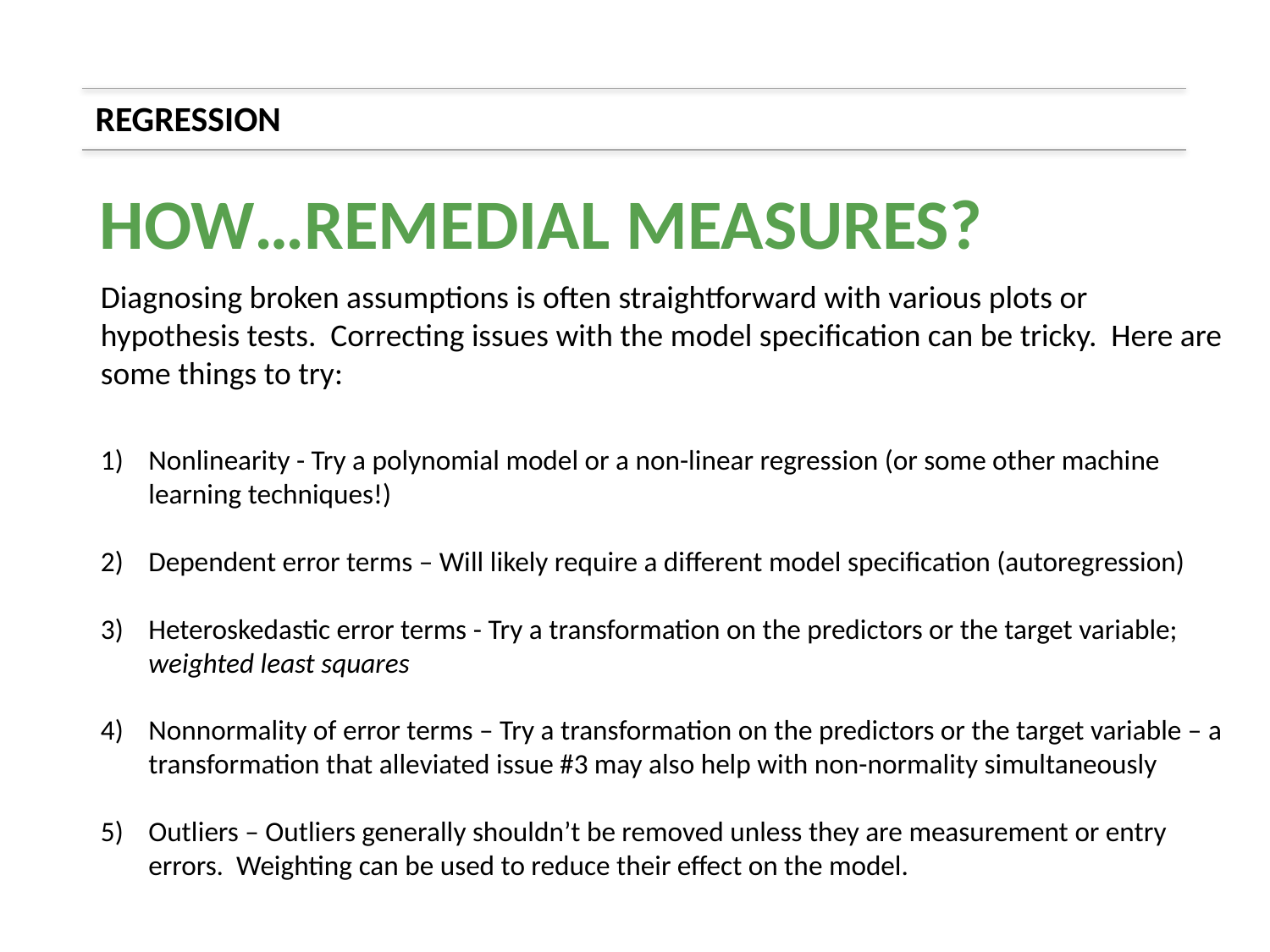

REGRESSION
HOW…REMEDIAL MEASURES?
Diagnosing broken assumptions is often straightforward with various plots or hypothesis tests.  Correcting issues with the model specification can be tricky.  Here are some things to try:

Nonlinearity - Try a polynomial model or a non-linear regression (or some other machine learning techniques!)

Dependent error terms – Will likely require a different model specification (autoregression)

Heteroskedastic error terms - Try a transformation on the predictors or the target variable; weighted least squares

Nonnormality of error terms – Try a transformation on the predictors or the target variable – a transformation that alleviated issue #3 may also help with non-normality simultaneously

Outliers – Outliers generally shouldn’t be removed unless they are measurement or entry errors.  Weighting can be used to reduce their effect on the model.